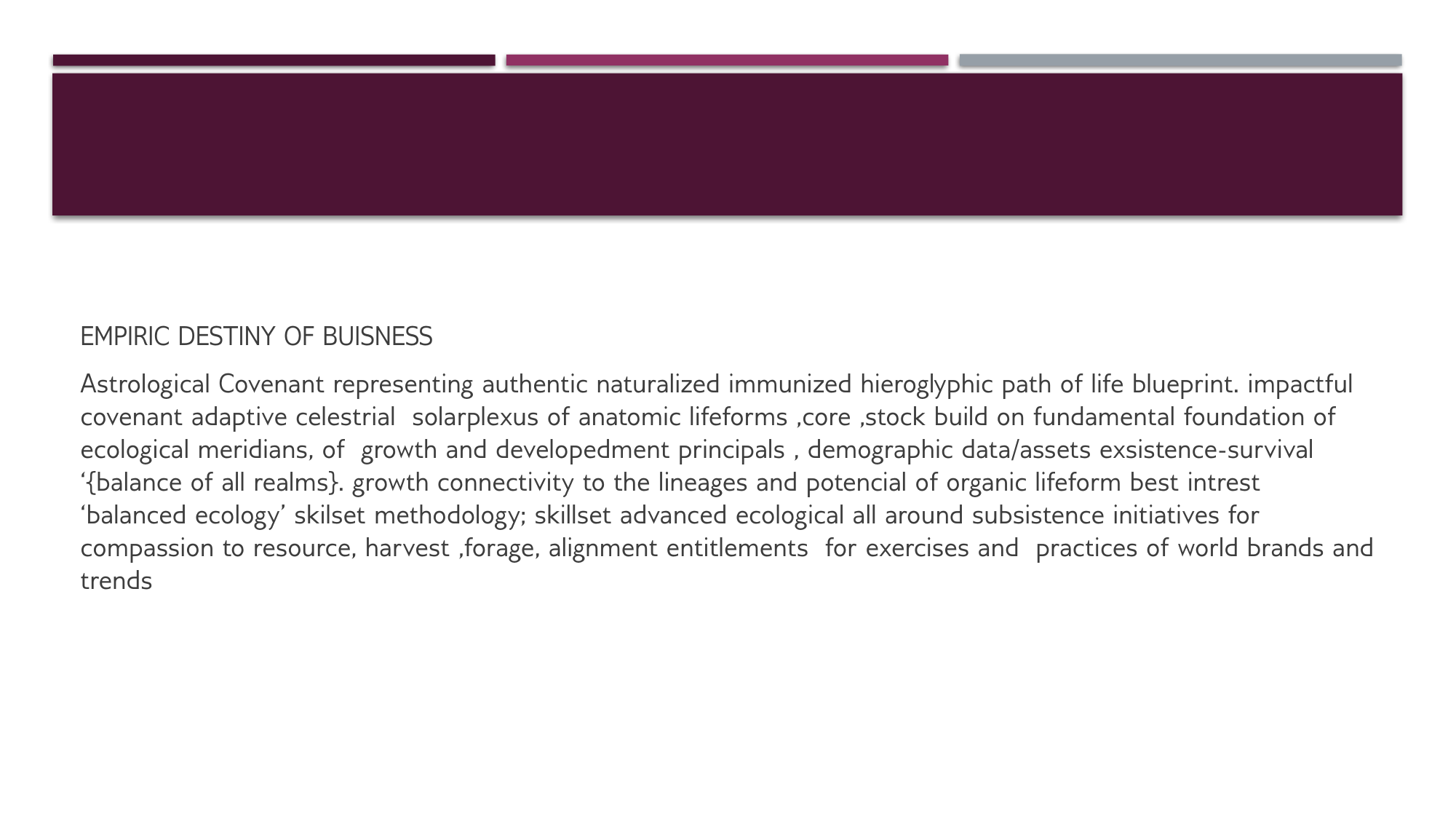

#
EMPIRIC DESTINY OF BUISNESS
Astrological Covenant representing authentic naturalized immunized hieroglyphic path of life blueprint. impactful covenant adaptive celestrial  solarplexus of anatomic lifeforms ,core ,stock build on fundamental foundation of  ecological meridians, of  growth and developedment principals , demographic data/assets exsistence-survival ‘{balance of all realms}. growth connectivity to the lineages and potencial of organic lifeform best intrest ‘balanced ecology’ skilset methodology; skillset advanced ecological all around subsistence initiatives for compassion to resource, harvest ,forage, alignment entitlements  for exercises and  practices of world brands and trends